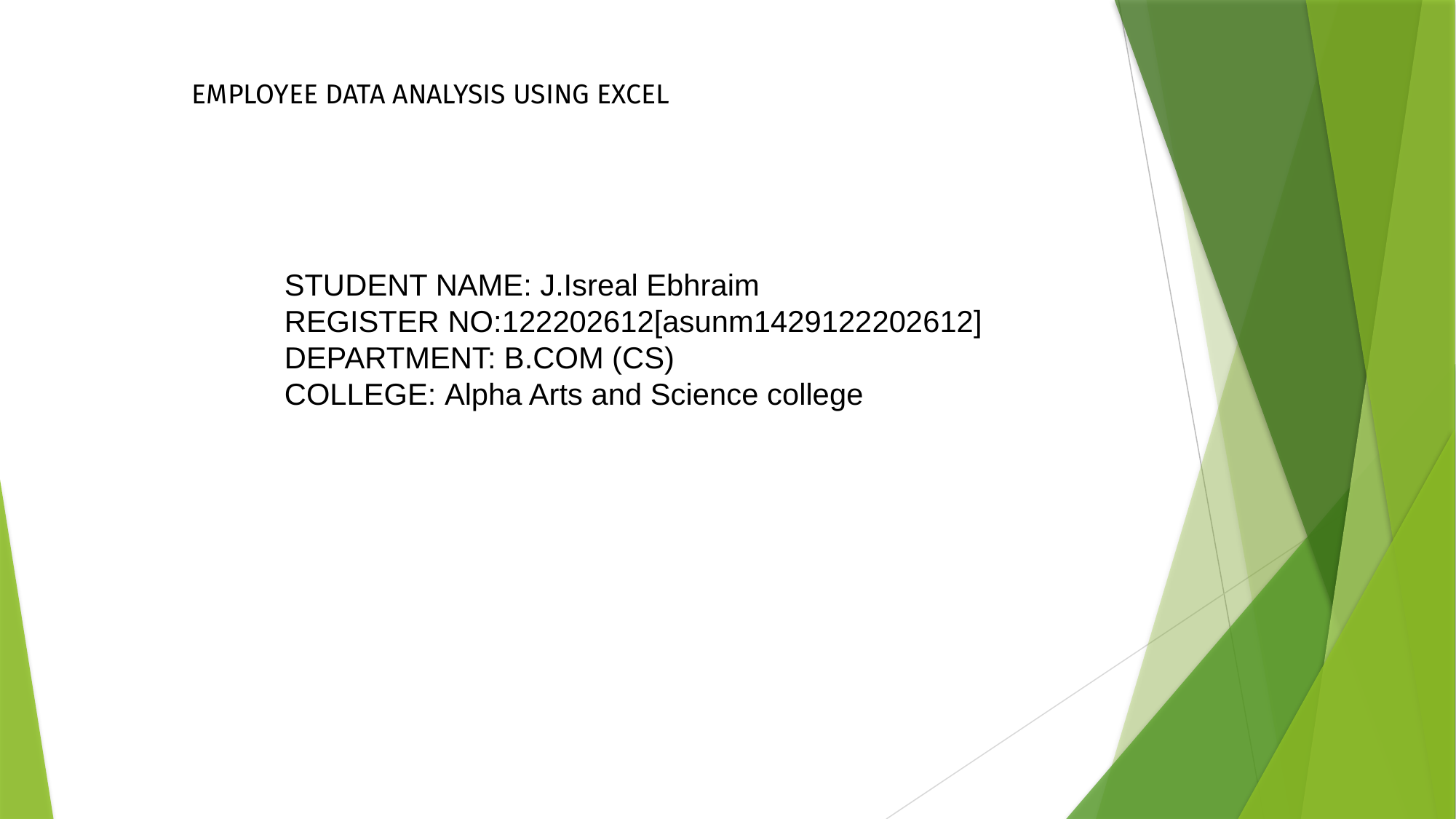

EMPLOYEE DATA ANALYSIS USING EXCEL
STUDENT NAME: J.Isreal Ebhraim
REGISTER NO:122202612[asunm1429122202612]
DEPARTMENT: B.COM (CS)
COLLEGE: Alpha Arts and Science college